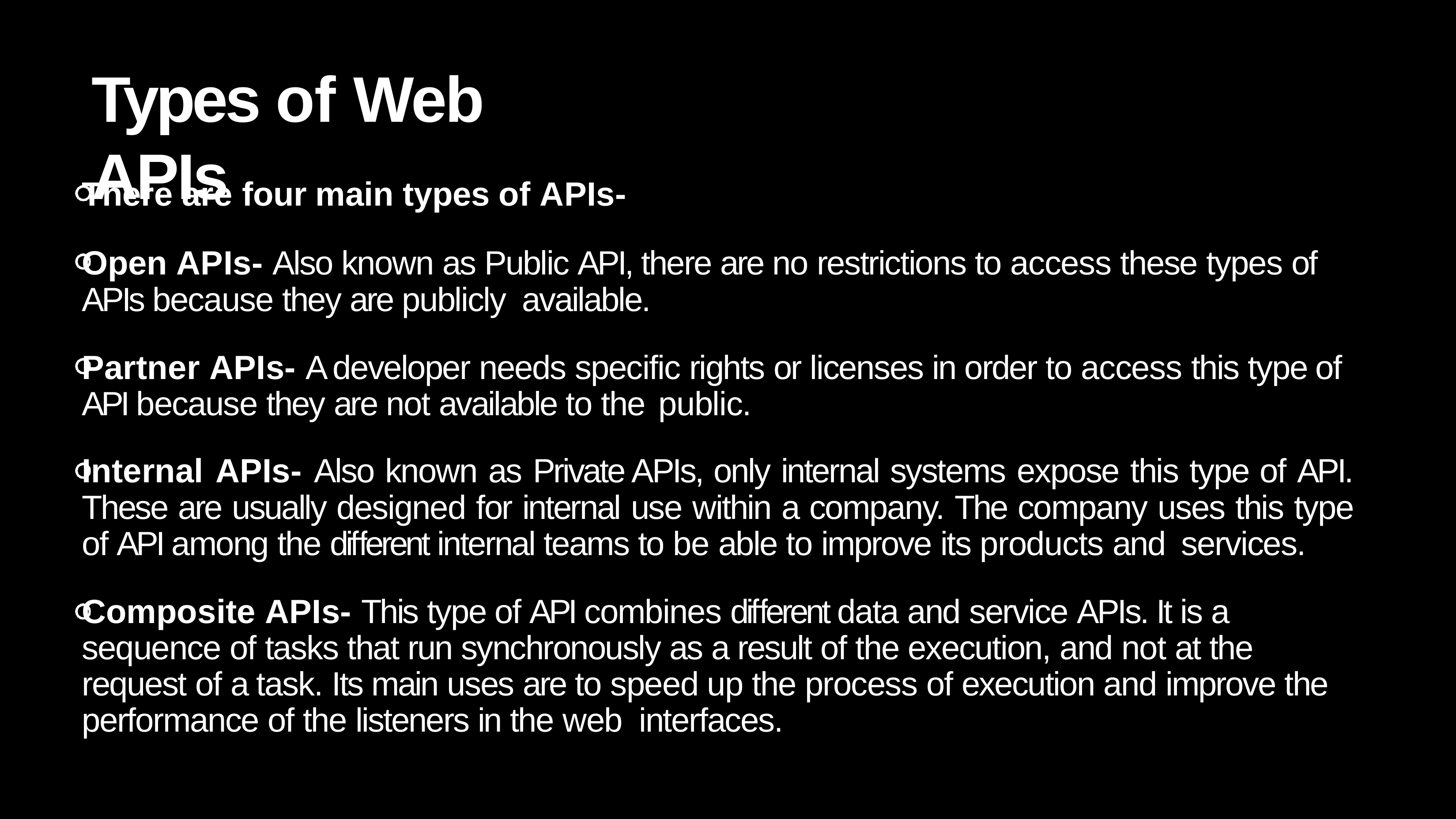

# Types of Web APIs
There are four main types of APIs-
Open APIs- Also known as Public API, there are no restrictions to access these types of  APIs because they are publicly available.
Partner APIs- A developer needs specific rights or licenses in order to access this type of  API because they are not available to the public.
Internal APIs- Also known as Private APIs, only internal systems expose this type of API.  These are usually designed for internal use within a company. The company uses this type  of API among the diﬀerent internal teams to be able to improve its products and services.
Composite APIs- This type of API combines diﬀerent data and service APIs. It is a  sequence of tasks that run synchronously as a result of the execution, and not at the  request of a task. Its main uses are to speed up the process of execution and improve the  performance of the listeners in the web interfaces.